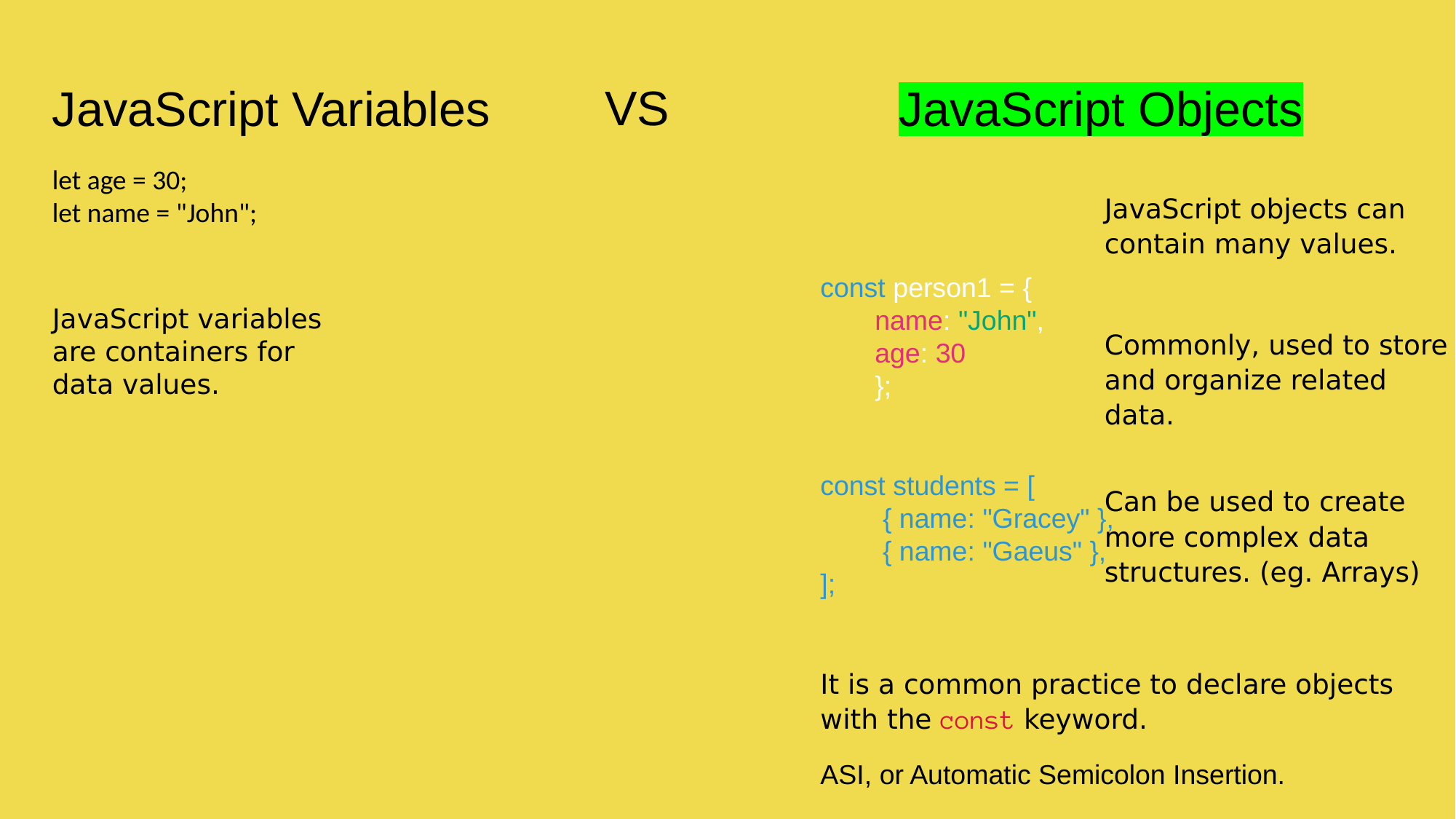

VS
JavaScript Variables
JavaScript Objects
let age = 30;
let name = "John";
JavaScript objects can contain many values.
const person1 = {
name: "John",
age: 30
};
JavaScript variables are containers for data values.
Commonly, used to store and organize related data.

const students = [
 { name: "Gracey" },
 { name: "Gaeus" },
];
Can be used to create more complex data structures. (eg. Arrays)
It is a common practice to declare objects with the const keyword.
ASI, or Automatic Semicolon Insertion.